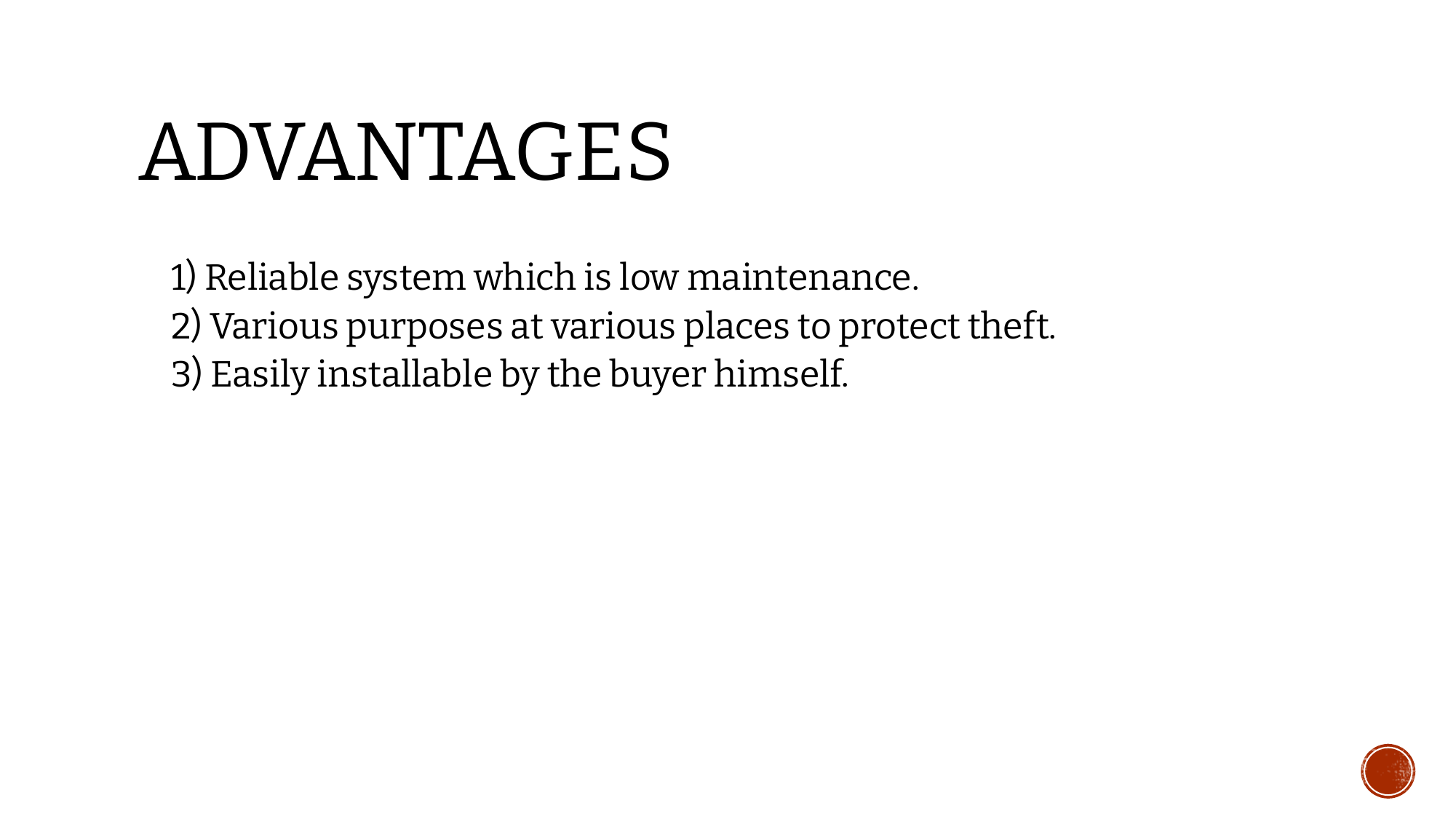

# Advantages
1) Reliable system which is low maintenance.
2) Various purposes at various places to protect theft.
3) Easily installable by the buyer himself.